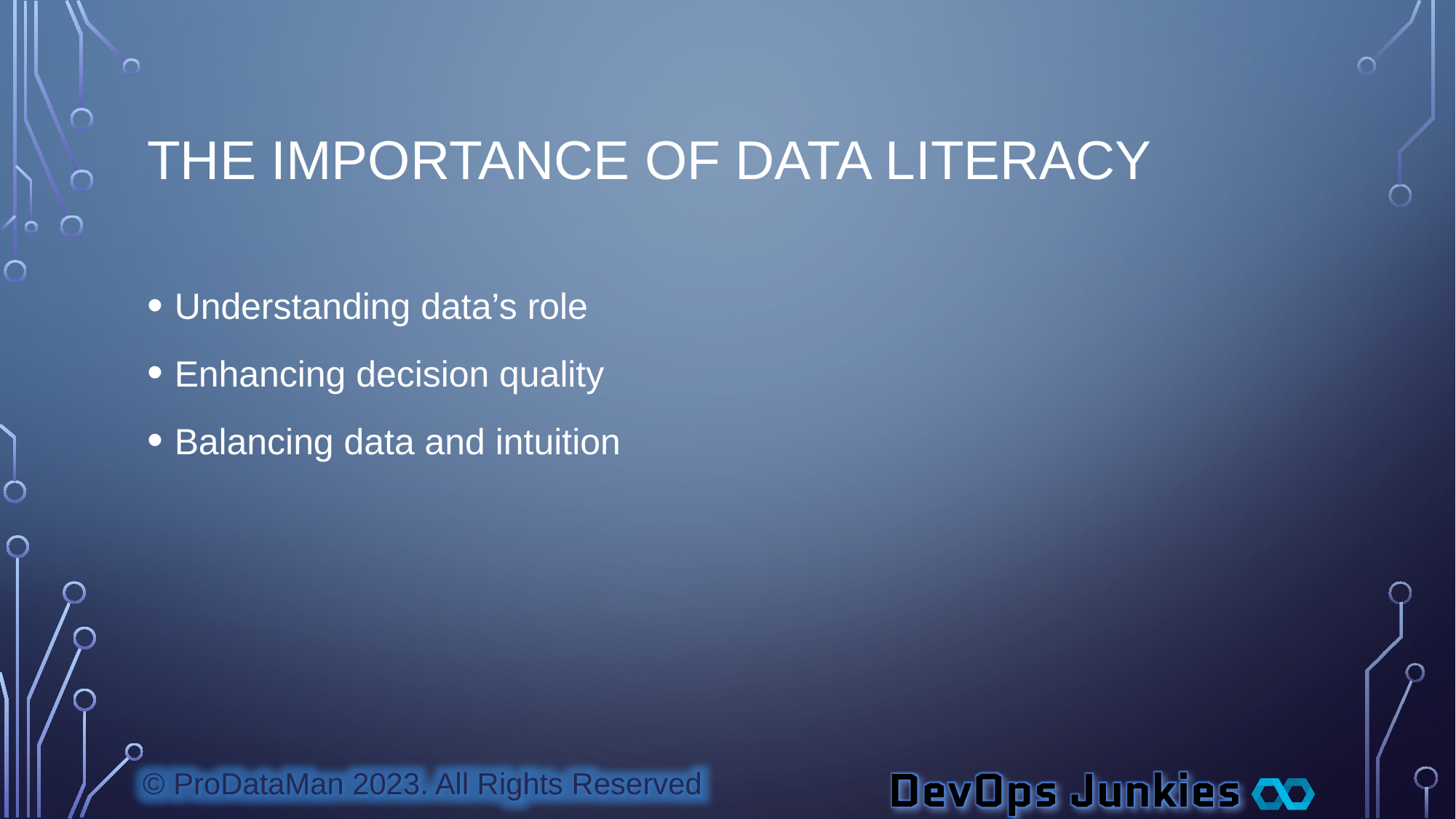

# The Importance of Data Literacy
Understanding data’s role
Enhancing decision quality
Balancing data and intuition